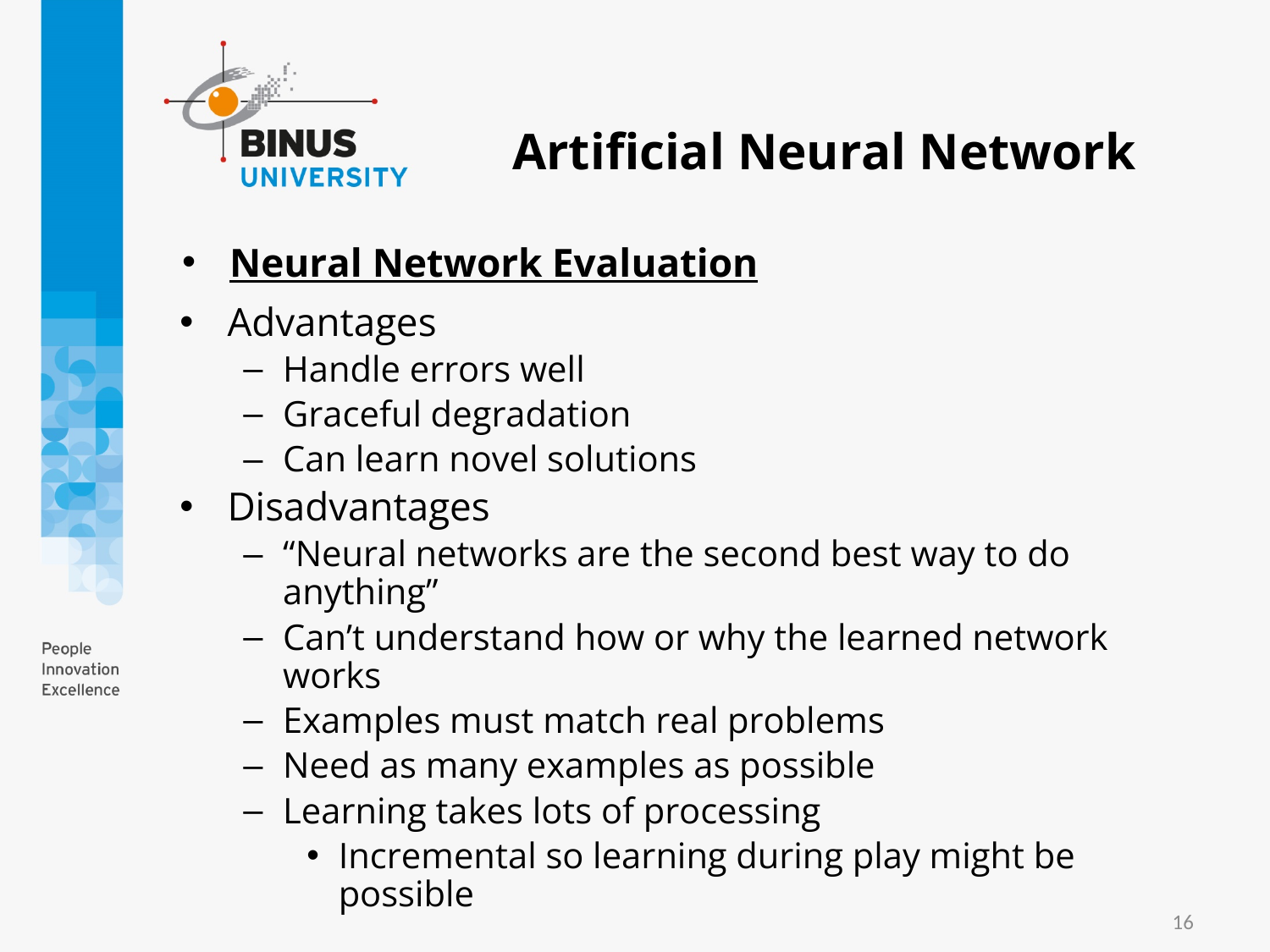

# Artificial Neural Network
Neural Network Evaluation
Advantages
Handle errors well
Graceful degradation
Can learn novel solutions
Disadvantages
“Neural networks are the second best way to do anything”
Can’t understand how or why the learned network works
Examples must match real problems
Need as many examples as possible
Learning takes lots of processing
Incremental so learning during play might be possible

16